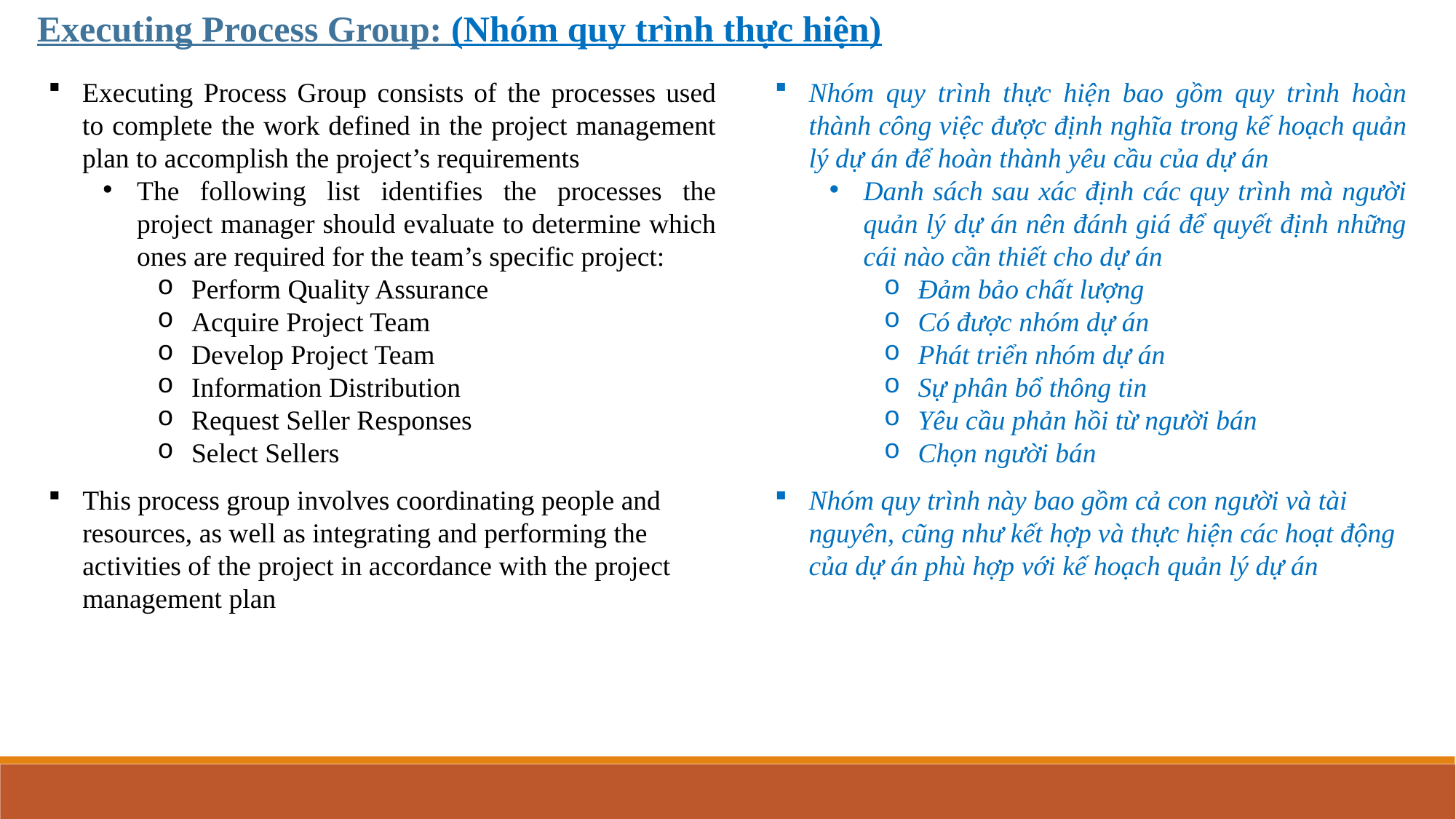

Executing Process Group: (Nhóm quy trình thực hiện)

Executing Process Group consists of the processes used to complete the work defined in the project management plan to accomplish the project’s requirements
The following list identifies the processes the project manager should evaluate to determine which ones are required for the team’s specific project:
Perform Quality Assurance
Acquire Project Team
Develop Project Team
Information Distribution
Request Seller Responses
Select Sellers
Nhóm quy trình thực hiện bao gồm quy trình hoàn thành công việc được định nghĩa trong kế hoạch quản lý dự án để hoàn thành yêu cầu của dự án
Danh sách sau xác định các quy trình mà người quản lý dự án nên đánh giá để quyết định những cái nào cần thiết cho dự án
Đảm bảo chất lượng
Có được nhóm dự án
Phát triển nhóm dự án
Sự phân bổ thông tin
Yêu cầu phản hồi từ người bán
Chọn người bán
This process group involves coordinating people and resources, as well as integrating and performing the activities of the project in accordance with the project management plan
Nhóm quy trình này bao gồm cả con người và tài nguyên, cũng như kết hợp và thực hiện các hoạt động của dự án phù hợp với kế hoạch quản lý dự án